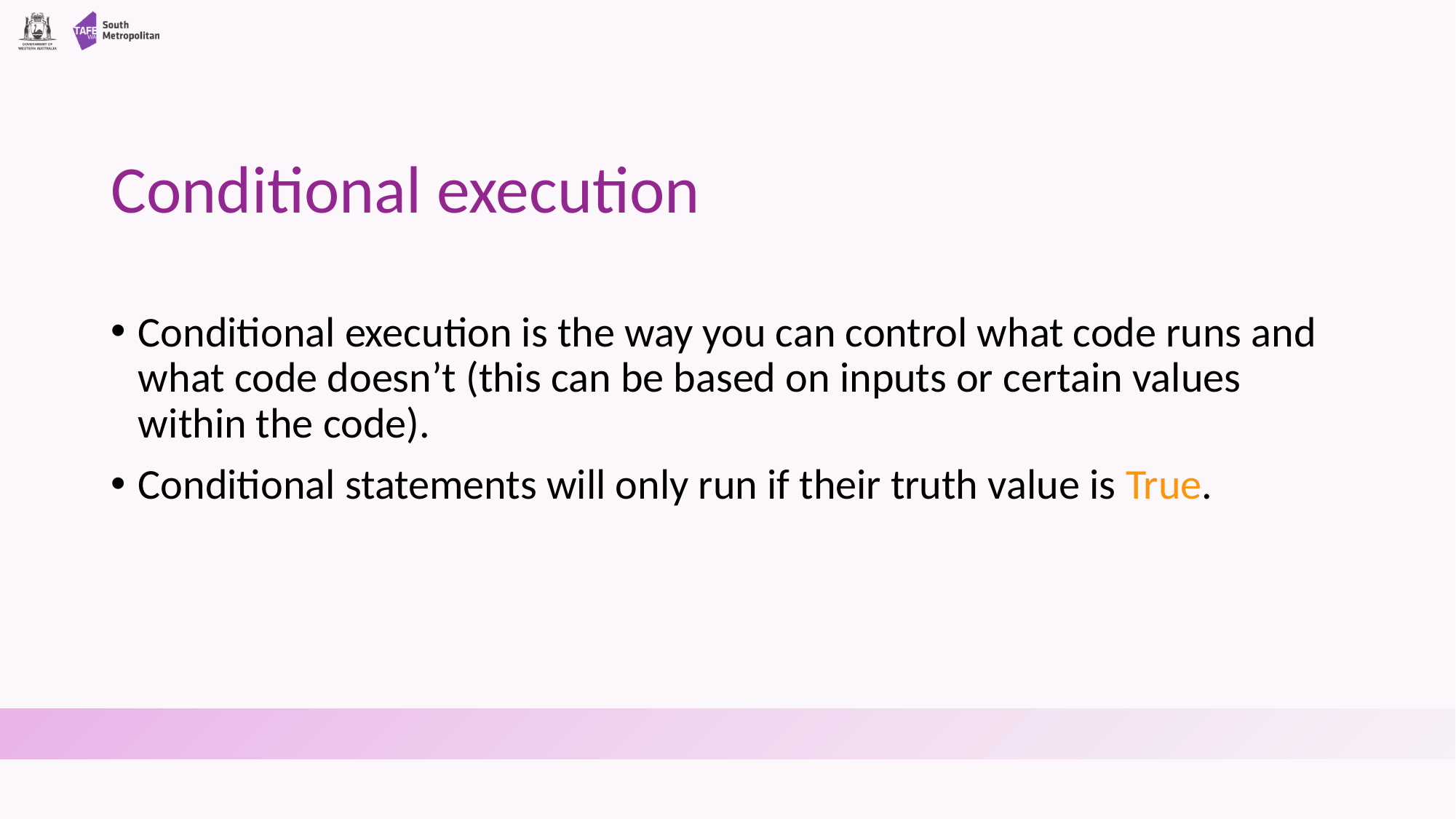

# Conditional execution
Conditional execution is the way you can control what code runs and what code doesn’t (this can be based on inputs or certain values within the code).
Conditional statements will only run if their truth value is True.